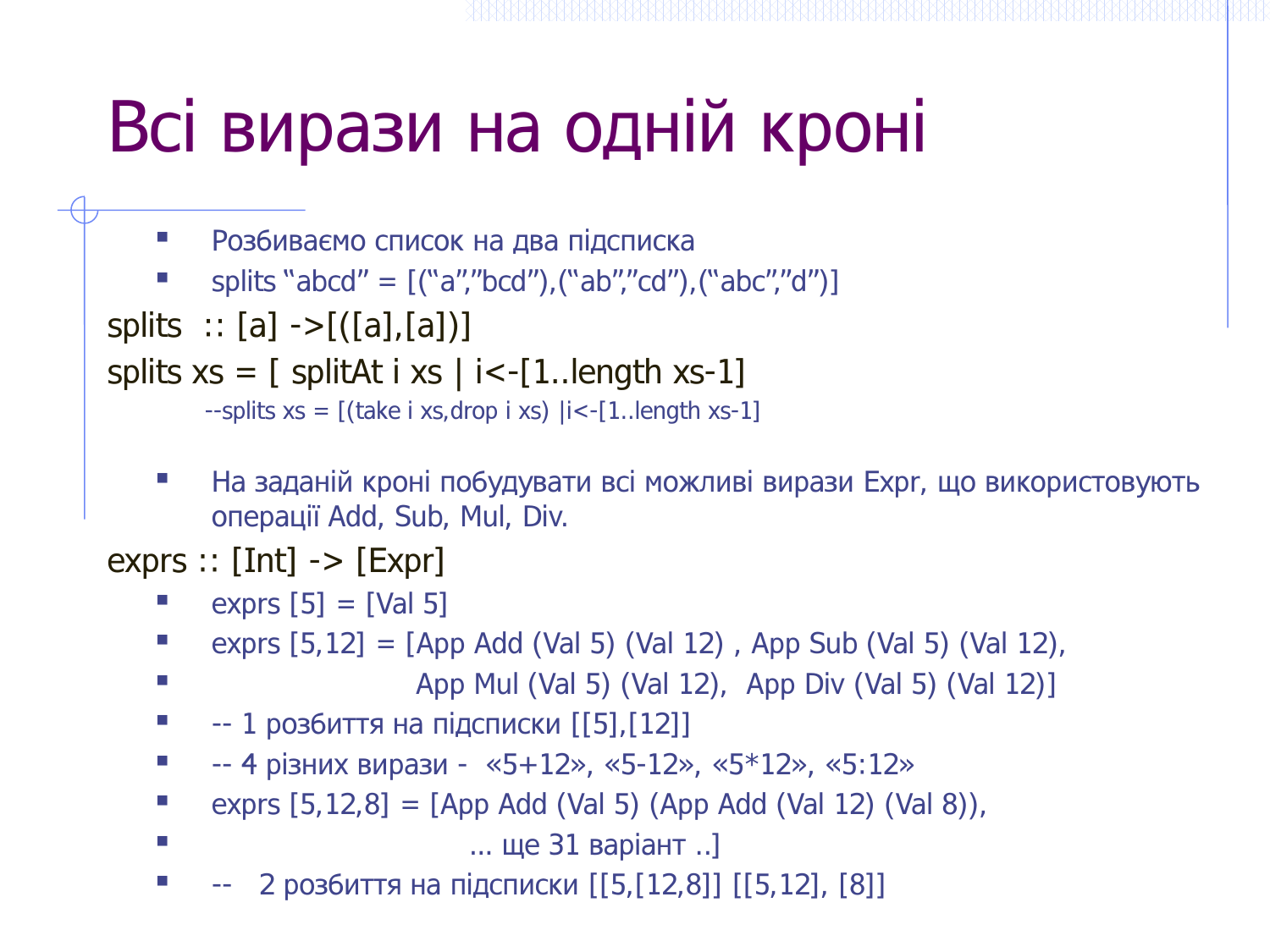

# Всі вирази на одній кроні
Розбиваємо список на два підсписка
splits “abcd” = [(“a”,”bcd”),(“ab”,”cd”),(“abc”,”d”)]
splits  :: [a] ->[([a],[a])]
splits xs = [ splitAt i xs | i<-[1..length xs-1]
--splits xs = [(take i xs,drop i xs) |i<-[1..length xs-1]

На заданій кроні побудувати всі можливі вирази Expr, що використовують операції Add, Sub, Mul, Div.
exprs :: [Int] -> [Expr]
exprs [5] = [Val 5]
exprs [5,12] = [App Add (Val 5) (Val 12) , App Sub (Val 5) (Val 12),
                       App Mul (Val 5) (Val 12),  App Div (Val 5) (Val 12)]
-- 1 розбиття на підсписки [[5],[12]]
-- 4 різних вирази -  «5+12», «5-12», «5*12», «5:12»
exprs [5,12,8] = [App Add (Val 5) (App Add (Val 12) (Val 8)),
                             … ще 31 варіант ..]
--   2 розбиття на підсписки [[5,[12,8]] [[5,12], [8]]